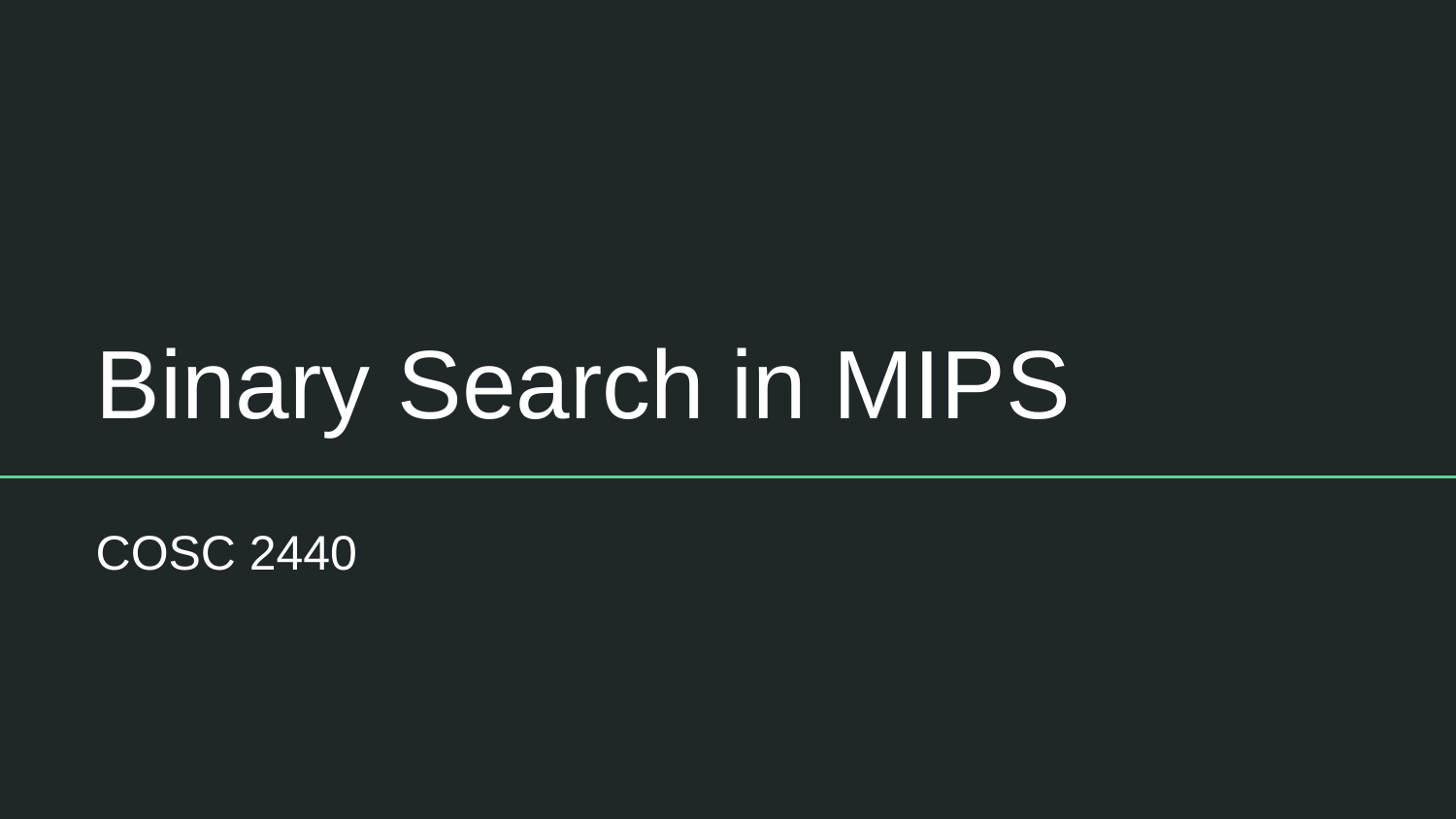

# Binary Search in MIPS
COSC 2440